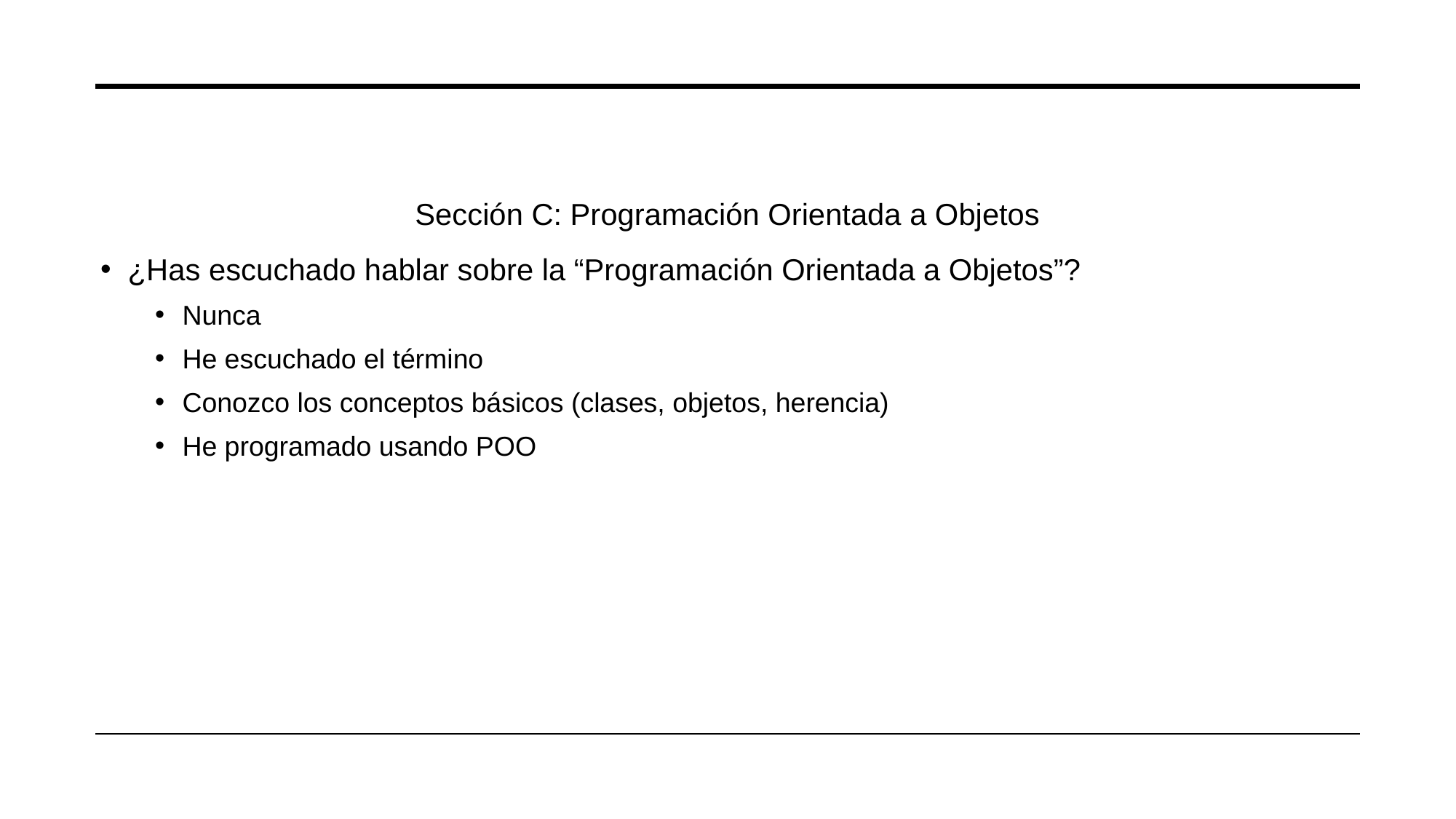

Sección C: Programación Orientada a Objetos
¿Has escuchado hablar sobre la “Programación Orientada a Objetos”?
Nunca
He escuchado el término
Conozco los conceptos básicos (clases, objetos, herencia)
He programado usando POO